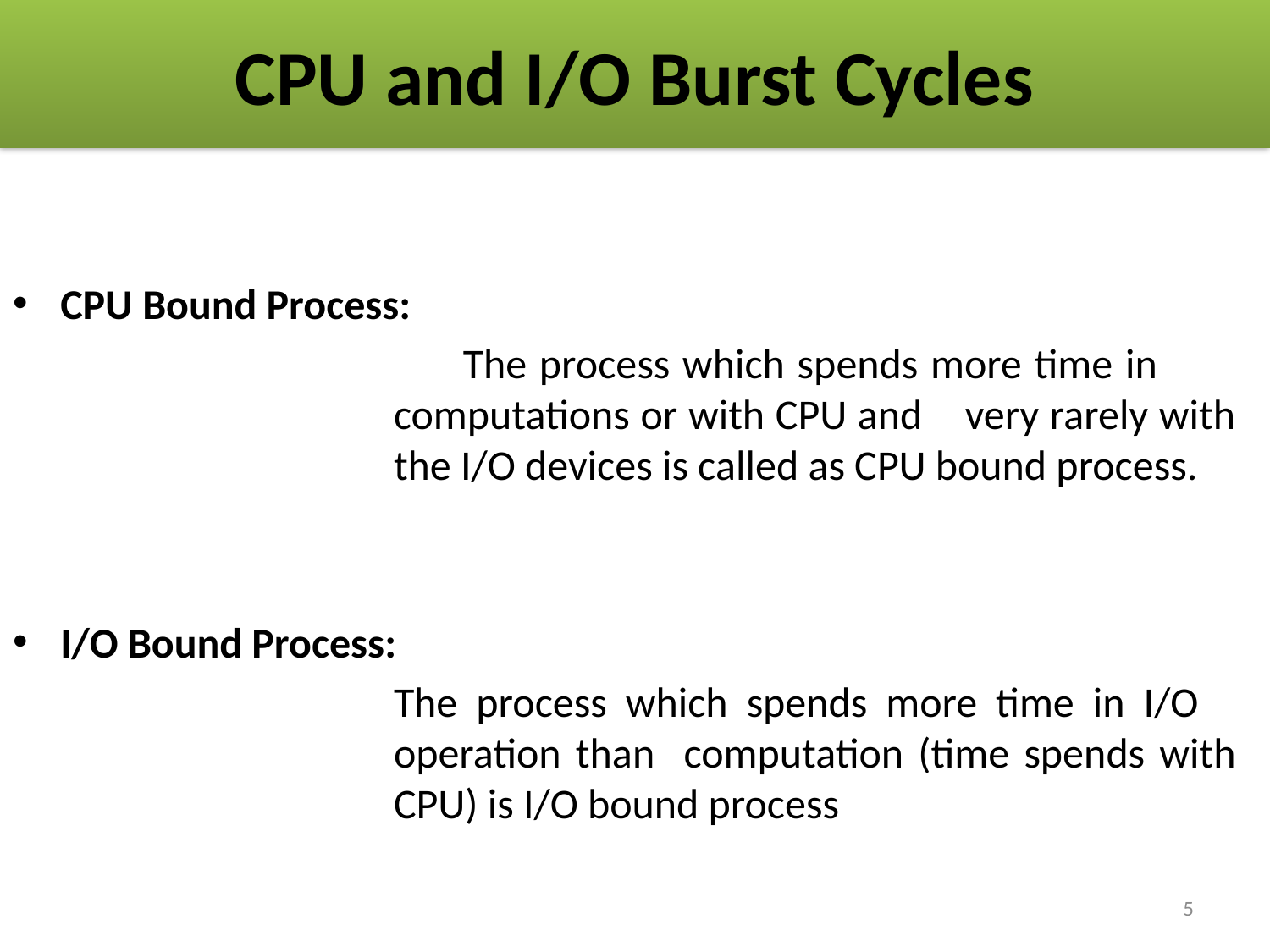

# CPU and I/O Burst Cycles

CPU Bound Process:
                   		 The process which spends more time in 				computations or with CPU and    very rarely with 			the I/O devices is called as CPU bound process.

I/O Bound Process:
			The process which spends more time in I/O   			operation than  computation (time spends with 			CPU) is I/O bound process

5